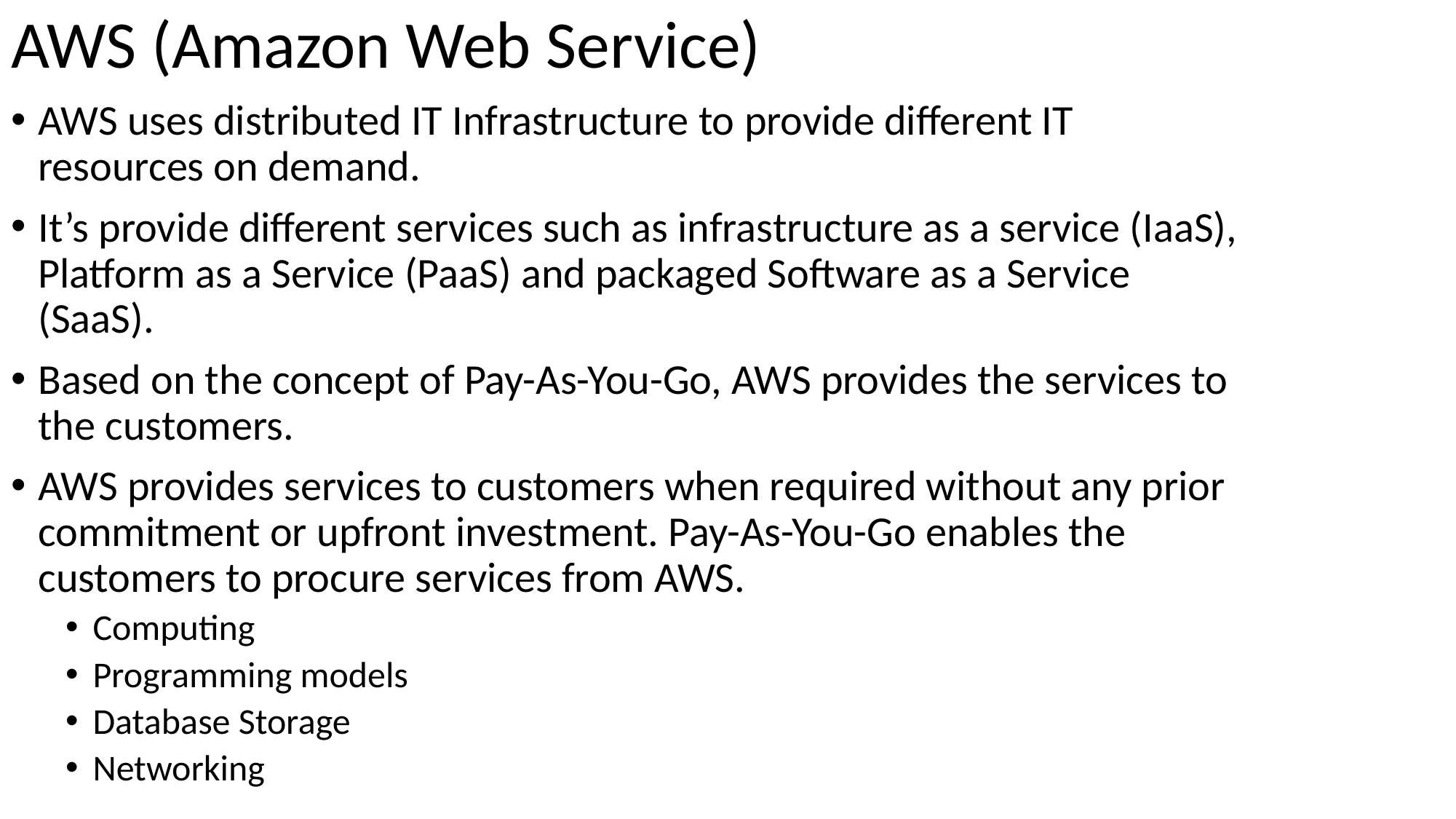

# AWS (Amazon Web Service)
AWS uses distributed IT Infrastructure to provide different IT resources on demand.
It’s provide different services such as infrastructure as a service (IaaS), Platform as a Service (PaaS) and packaged Software as a Service (SaaS).
Based on the concept of Pay-As-You-Go, AWS provides the services to the customers.
AWS provides services to customers when required without any prior commitment or upfront investment. Pay-As-You-Go enables the customers to procure services from AWS.
Computing
Programming models
Database Storage
Networking